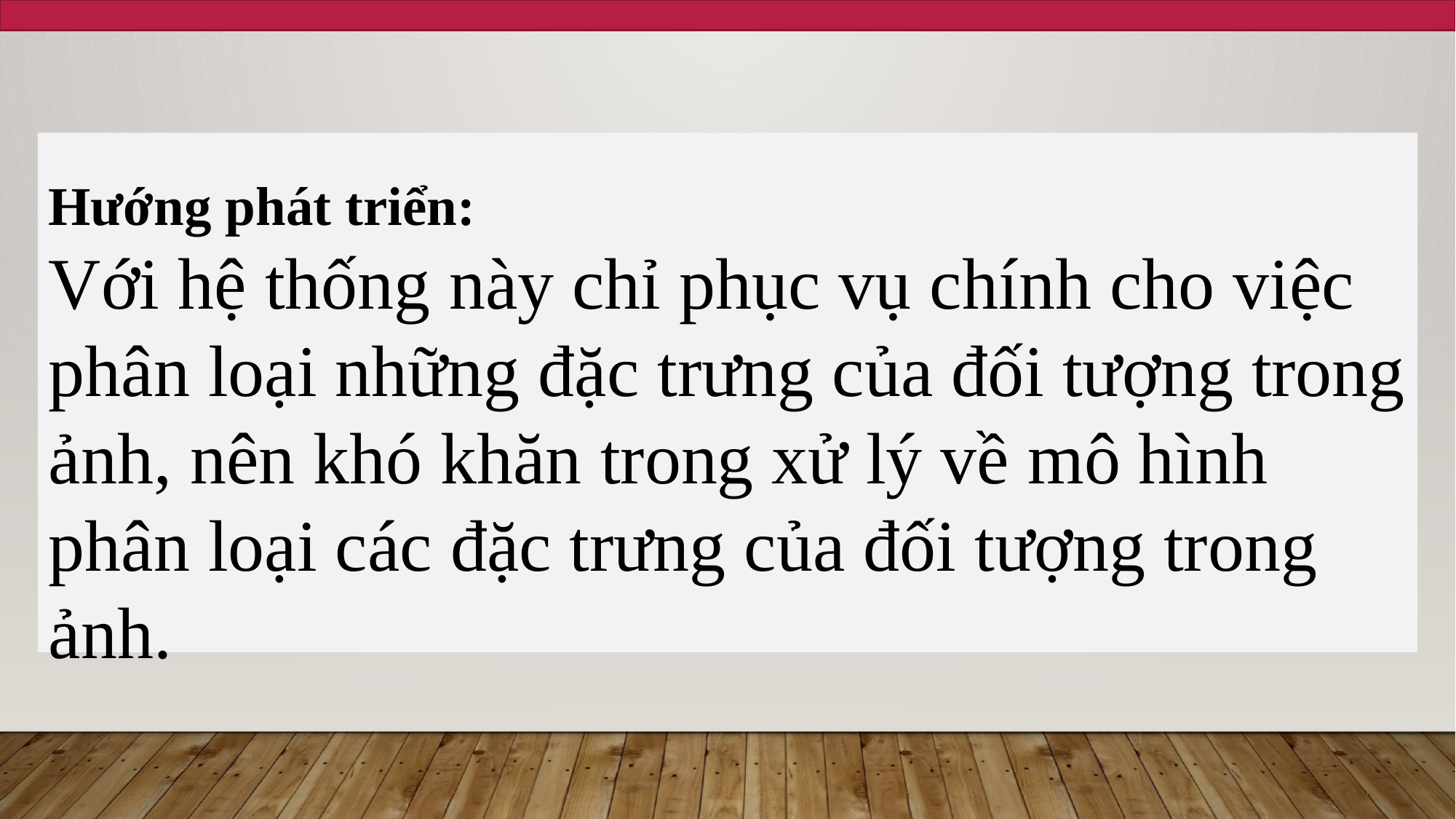

Hướng phát triển:
Với hệ thống này chỉ phục vụ chính cho việc phân loại những đặc trưng của đối tượng trong ảnh, nên khó khăn trong xử lý về mô hình phân loại các đặc trưng của đối tượng trong ảnh.